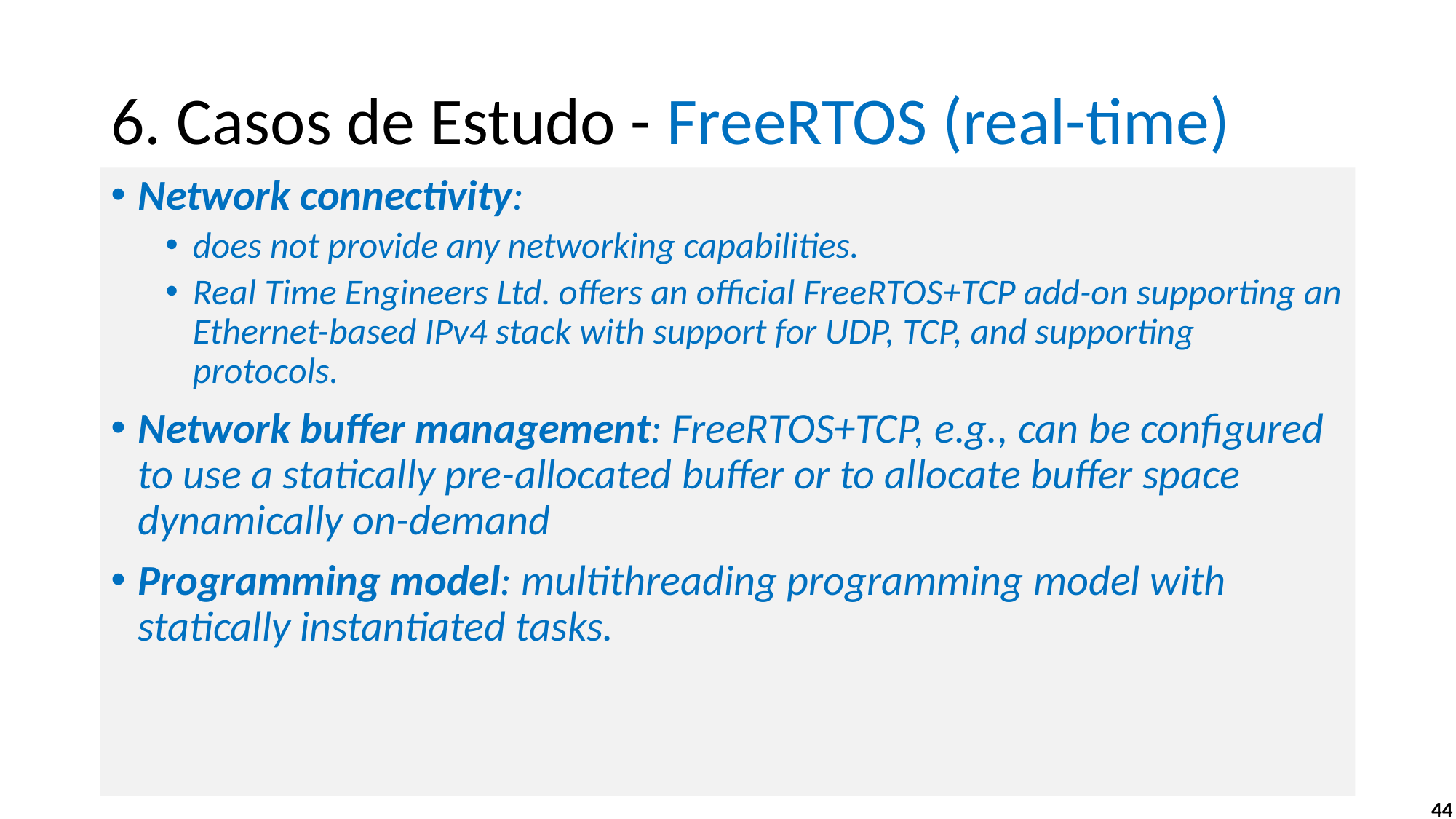

# 6. Casos de Estudo - FreeRTOS (real-time)
Network connectivity:
does not provide any networking capabilities.
Real Time Engineers Ltd. offers an official FreeRTOS+TCP add-on supporting an Ethernet-based IPv4 stack with support for UDP, TCP, and supporting protocols.
Network buffer management: FreeRTOS+TCP, e.g., can be configured to use a statically pre-allocated buffer or to allocate buffer space dynamically on-demand
Programming model: multithreading programming model with statically instantiated tasks.